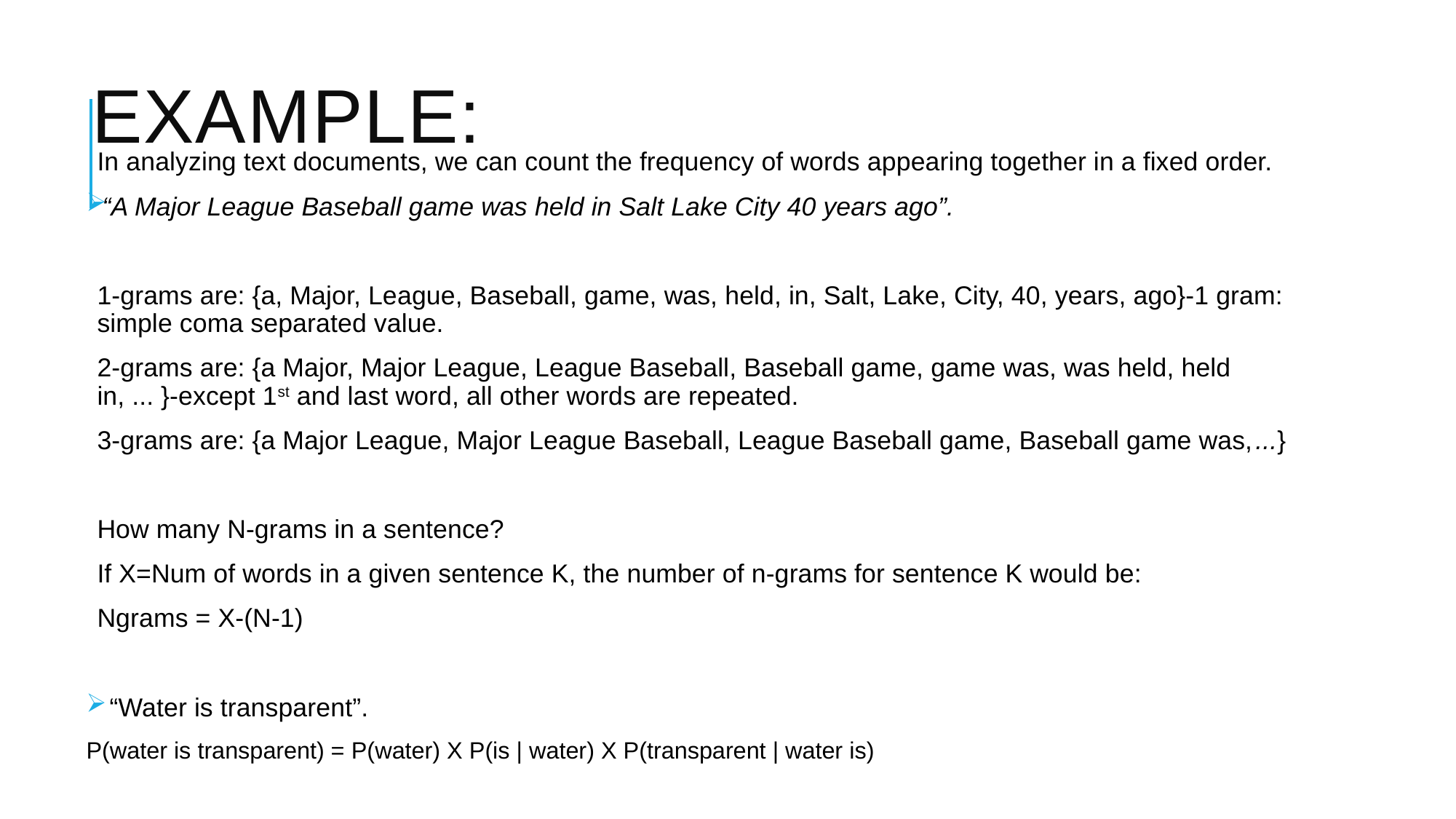

# Example:
In analyzing text documents, we can count the frequency of words appearing together in a fixed order.
“A Major League Baseball game was held in Salt Lake City 40 years ago”.

1-grams are: {a, Major, League, Baseball, game, was, held, in, Salt, Lake, City, 40, years, ago}-1 gram: simple coma separated value.
2-grams are: {a Major, Major League, League Baseball, Baseball game, game was, was held, held in, ... }-except 1st and last word, all other words are repeated.
3-grams are: {a Major League, Major League Baseball, League Baseball game, Baseball game was,...}

How many N-grams in a sentence?
If X=Num of words in a given sentence K, the number of n-grams for sentence K would be:
Ngrams = X-(N-1)

 “Water is transparent”.
P(water is transparent) = P(water) X P(is | water) X P(transparent | water is)